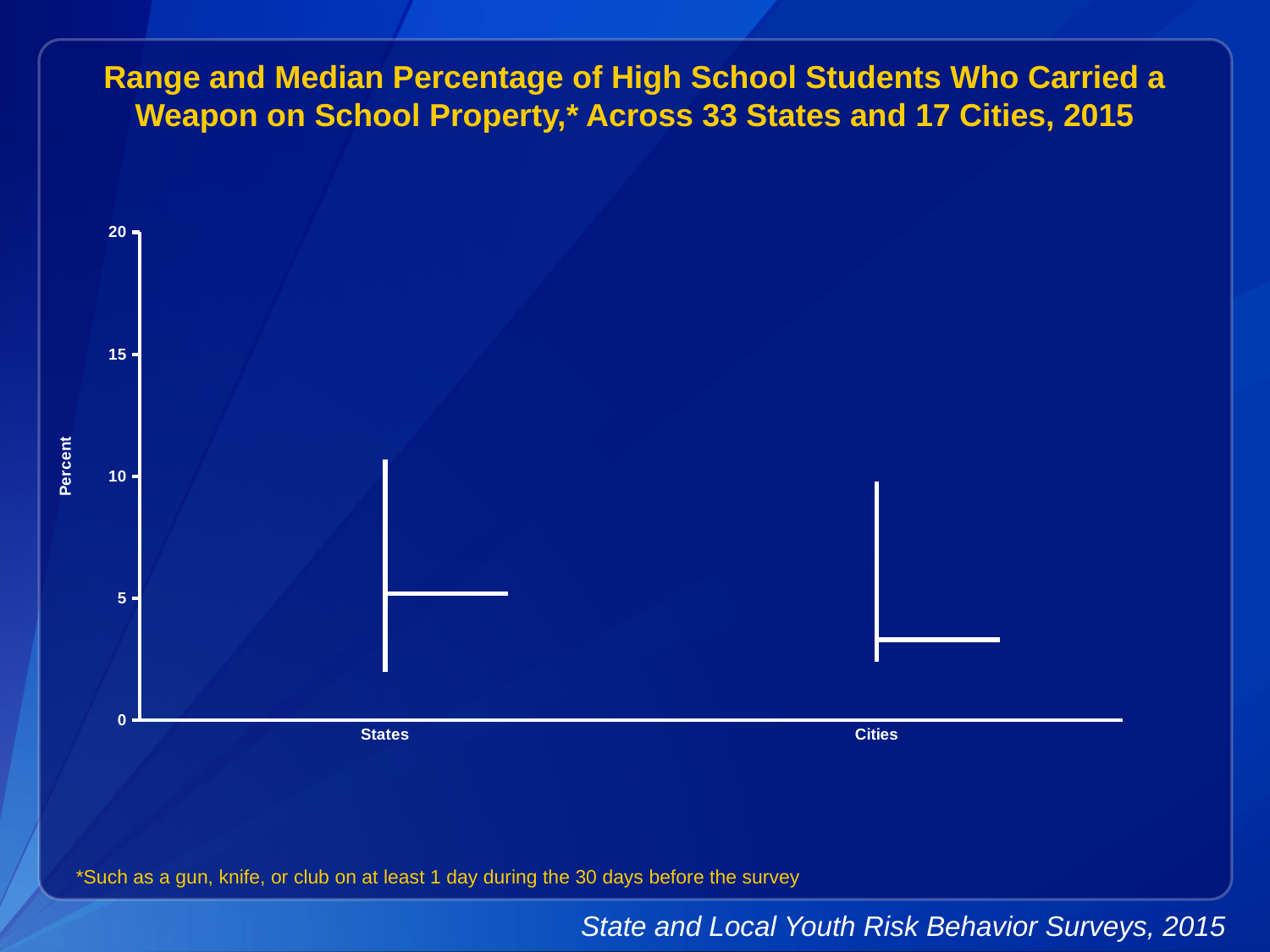

Range and Median Percentage of High School Students Who Carried a Weapon on School Property,* Across 33 States and 17 Cities, 2015

[unsupported chart]

*Such as a gun, knife, or club on at least 1 day during the 30 days before the survey
State and Local Youth Risk Behavior Surveys, 2015